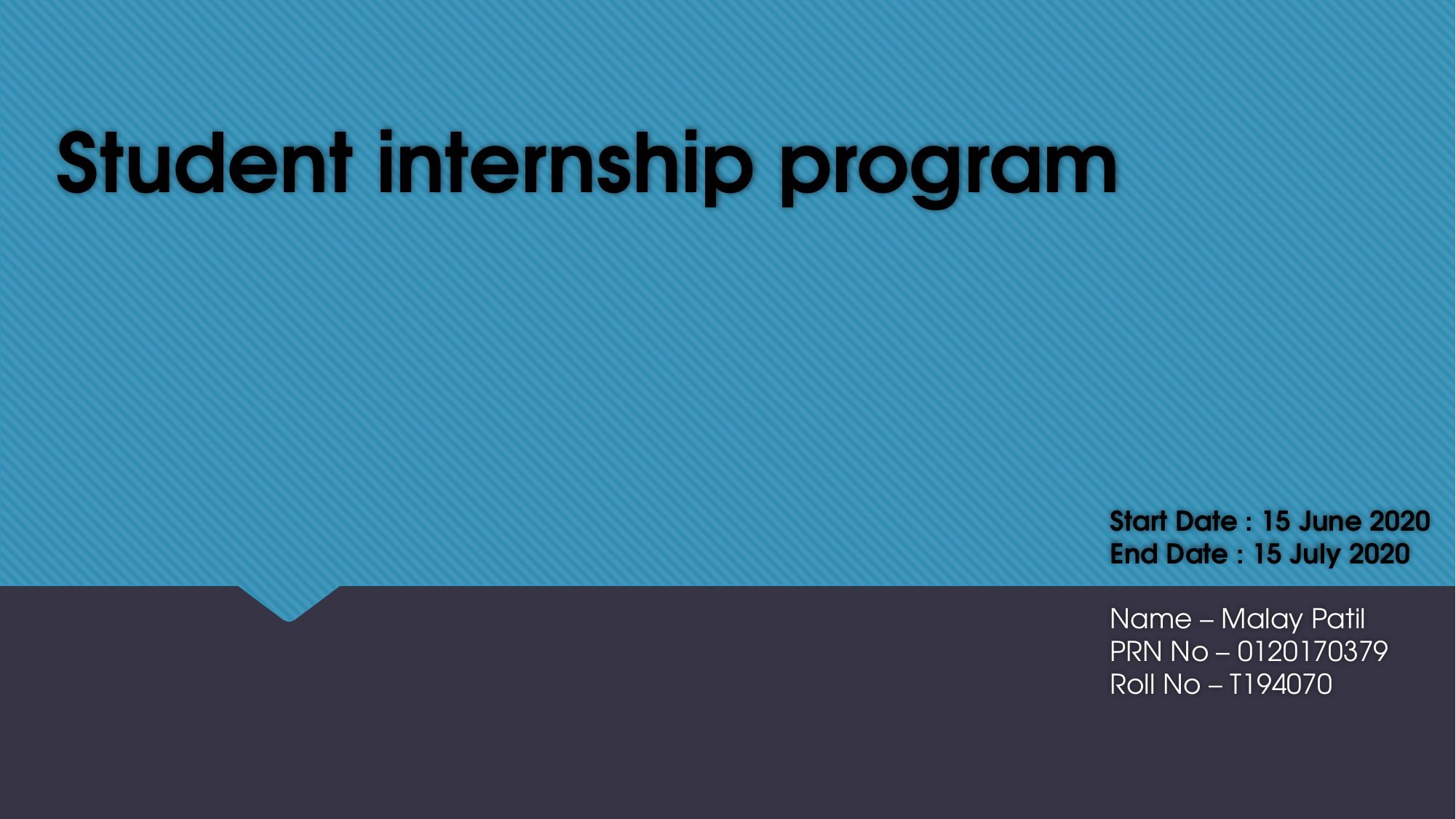

# Student internship program
Start Date : 15 June 2020
End Date : 15 July 2020
Name – Malay Patil
PRN No – 0120170379
Roll No – T194070